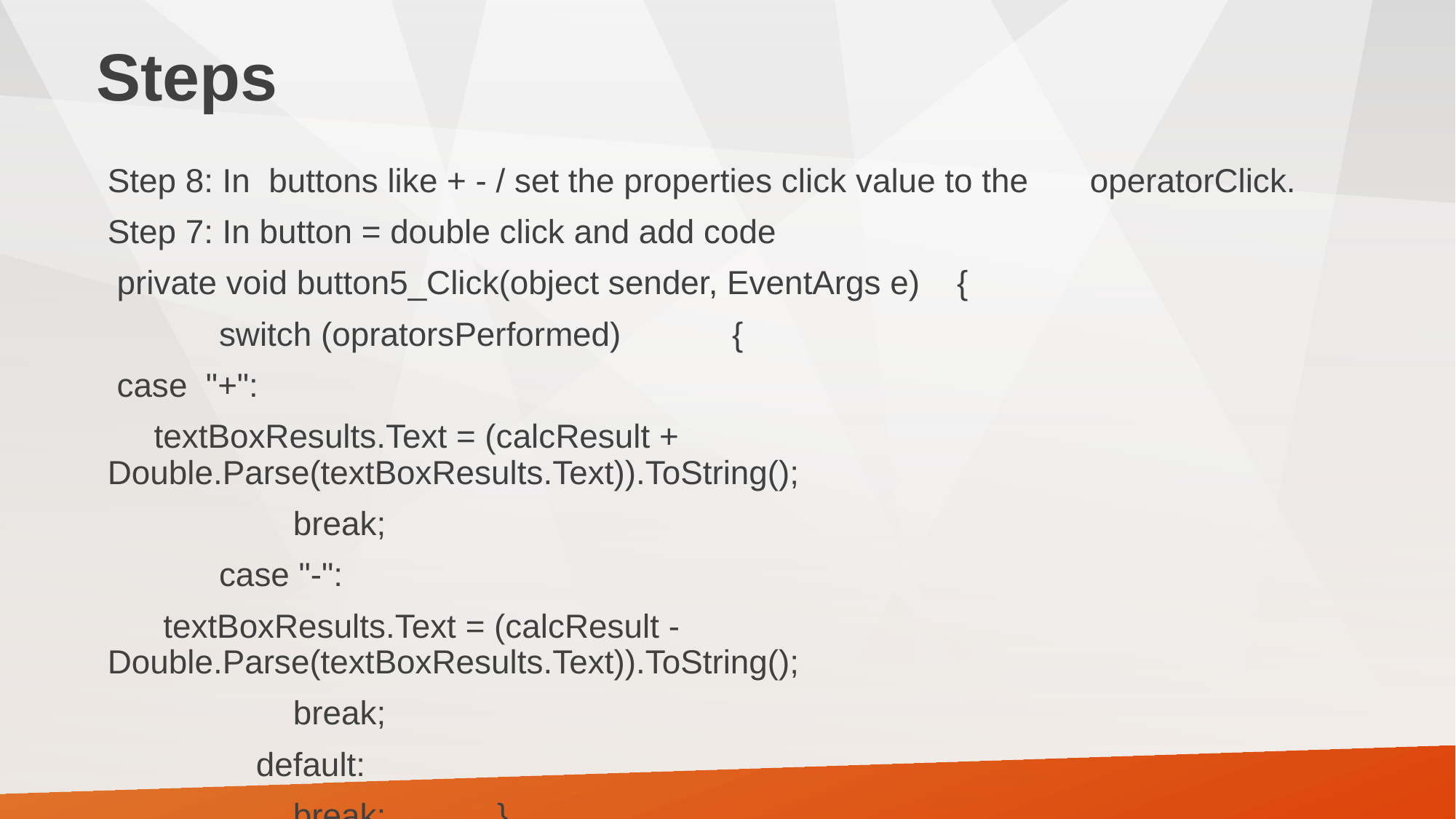

# Steps
Step 8: In  buttons like + - / set the properties click value to the 	operatorClick.
Step 7: In button = double click and add code
 private void button5_Click(object sender, EventArgs e)    {
            switch (opratorsPerformed)            {
 case  "+":
     textBoxResults.Text = (calcResult + Double.Parse(textBoxResults.Text)).ToString();
                    break;
            case "-":
      textBoxResults.Text = (calcResult - Double.Parse(textBoxResults.Text)).ToString();
                    break;
                default:
                    break;            }